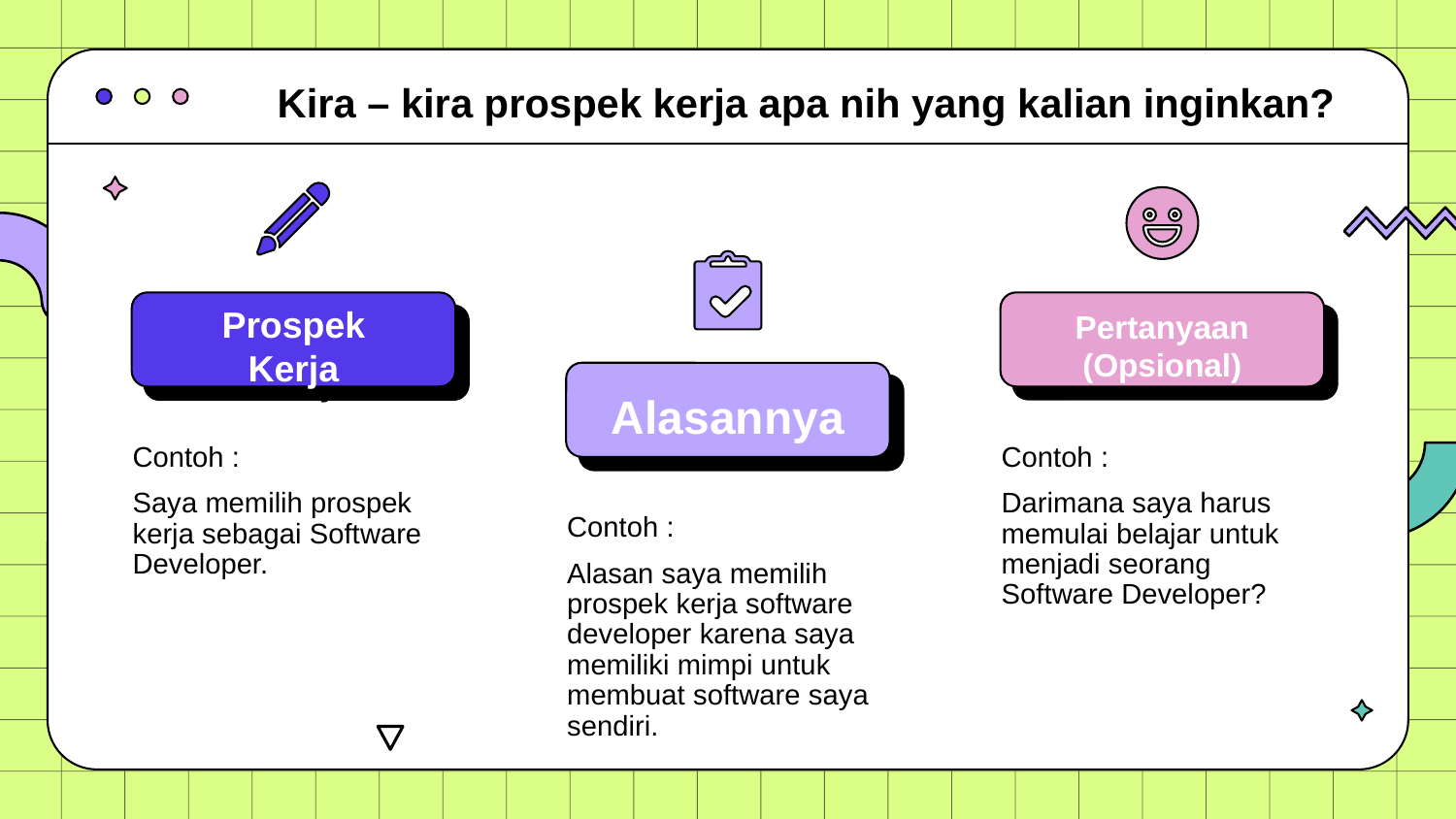

Kira – kira prospek kerja apa nih yang kalian inginkan?

#

Pertanyaan
(Opsional)
Prospek
Kerja
Alasannya
Contoh :
Saya memilih prospek kerja sebagai Software Developer.
Contoh :
Darimana saya harus memulai belajar untuk menjadi seorang Software Developer?
Contoh :
Alasan saya memilih prospek kerja software developer karena saya memiliki mimpi untuk membuat software saya sendiri.